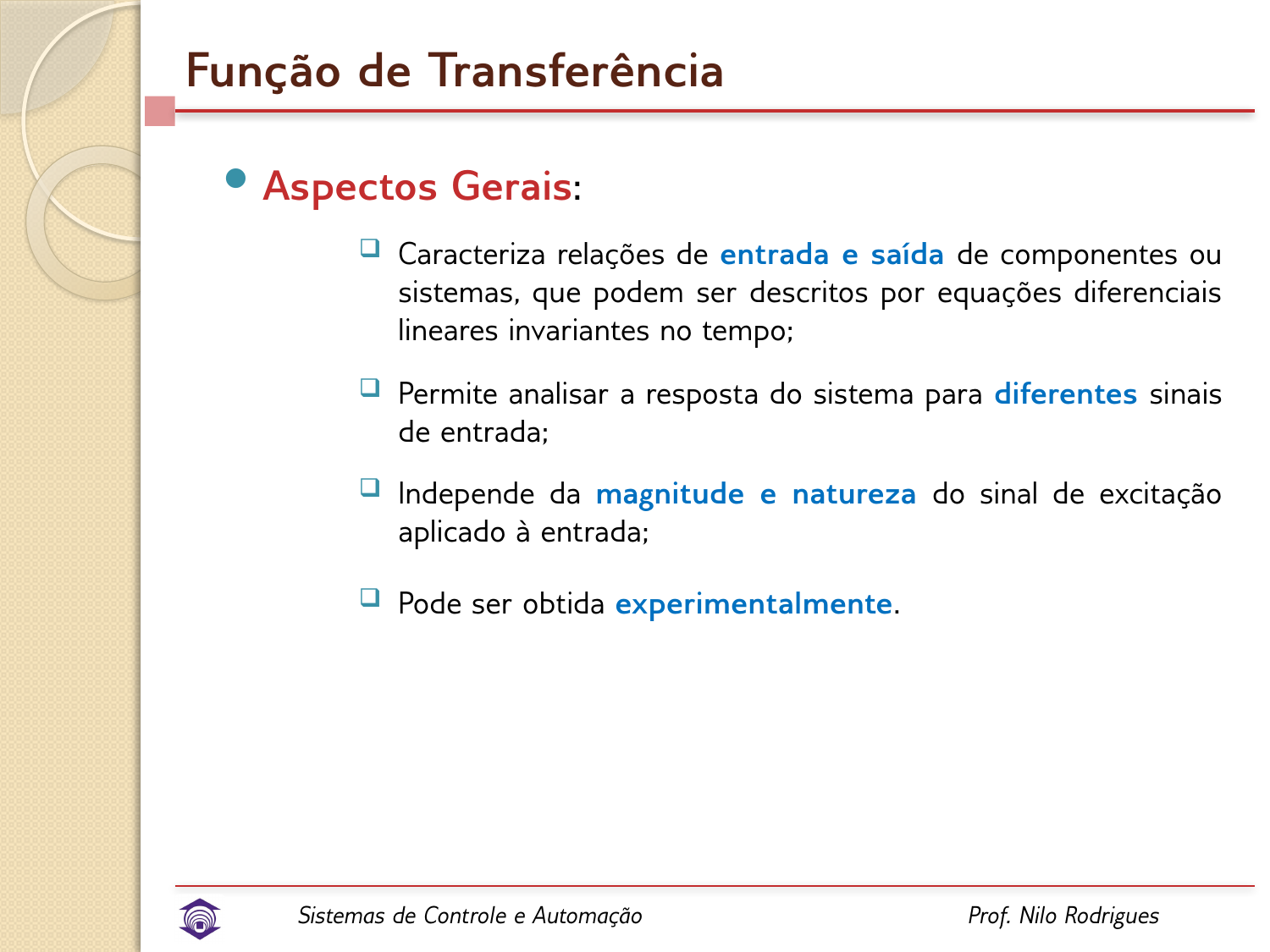

# Função de Transferência

Aspectos Gerais:
Caracteriza relações de entrada e saída de componentes ou sistemas, que podem ser descritos por equações diferenciais lineares invariantes no tempo;
Permite analisar a resposta do sistema para diferentes sinais de entrada;
Independe da magnitude e natureza do sinal de excitação aplicado à entrada;
Pode ser obtida experimentalmente.